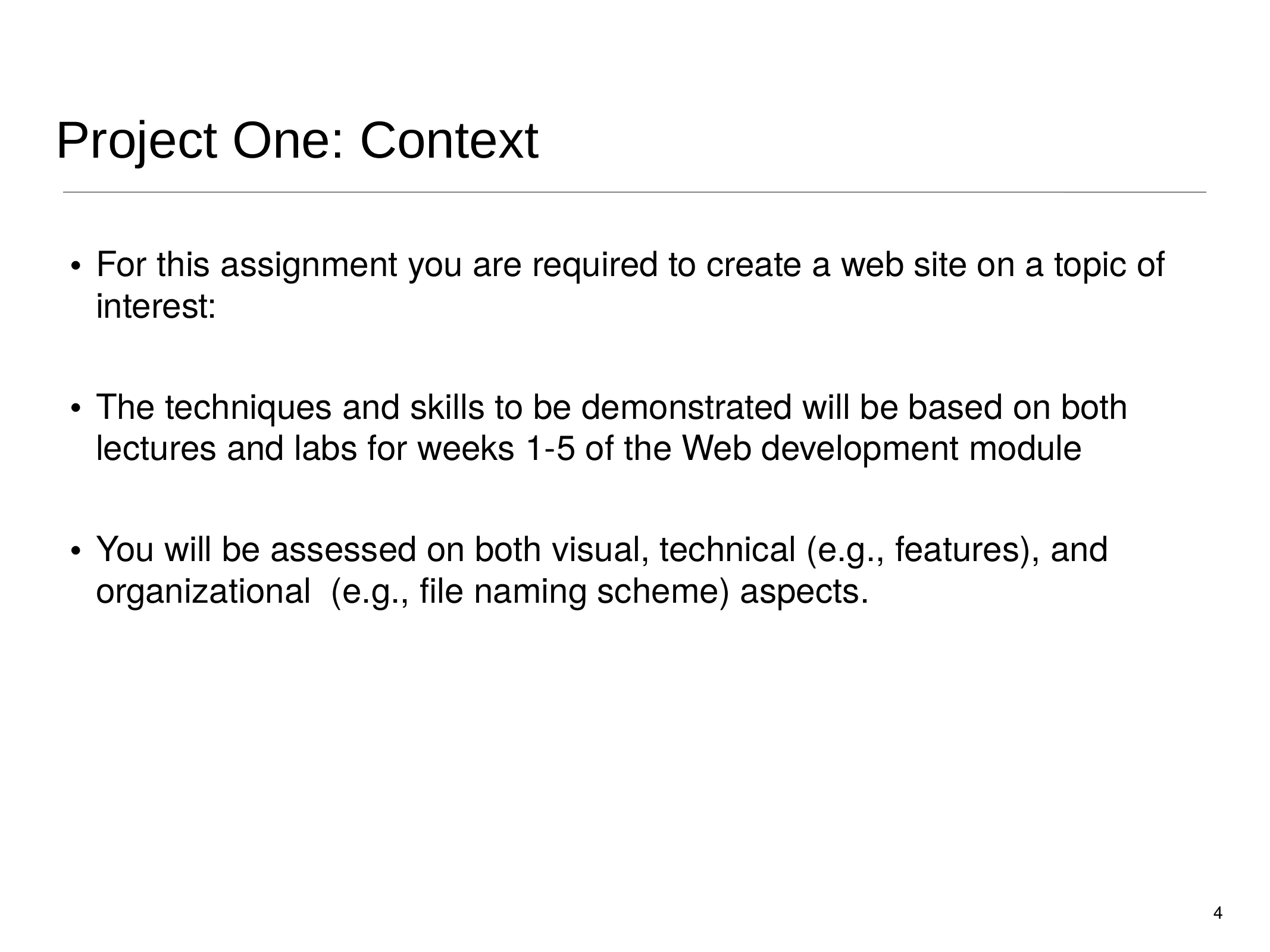

Project One: Context
For this assignment you are required to create a web site on a topic of interest:
The techniques and skills to be demonstrated will be based on both lectures and labs for weeks 1-5 of the Web development module
You will be assessed on both visual, technical (e.g., features), and organizational  (e.g., file naming scheme) aspects.
4